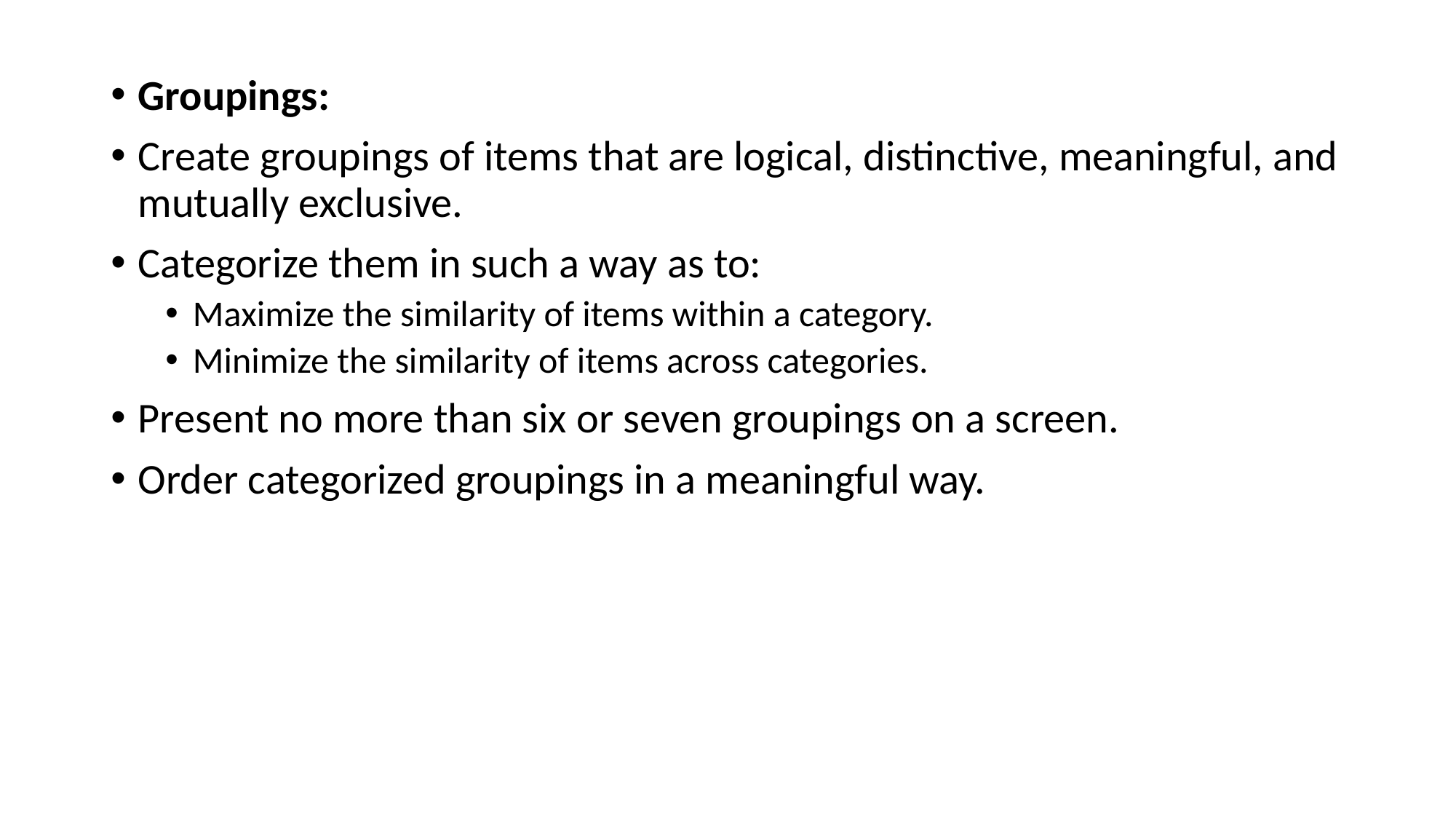

Groupings:
Create groupings of items that are logical, distinctive, meaningful, and mutually exclusive.
Categorize them in such a way as to:
Maximize the similarity of items within a category.
Minimize the similarity of items across categories.
Present no more than six or seven groupings on a screen.
Order categorized groupings in a meaningful way.